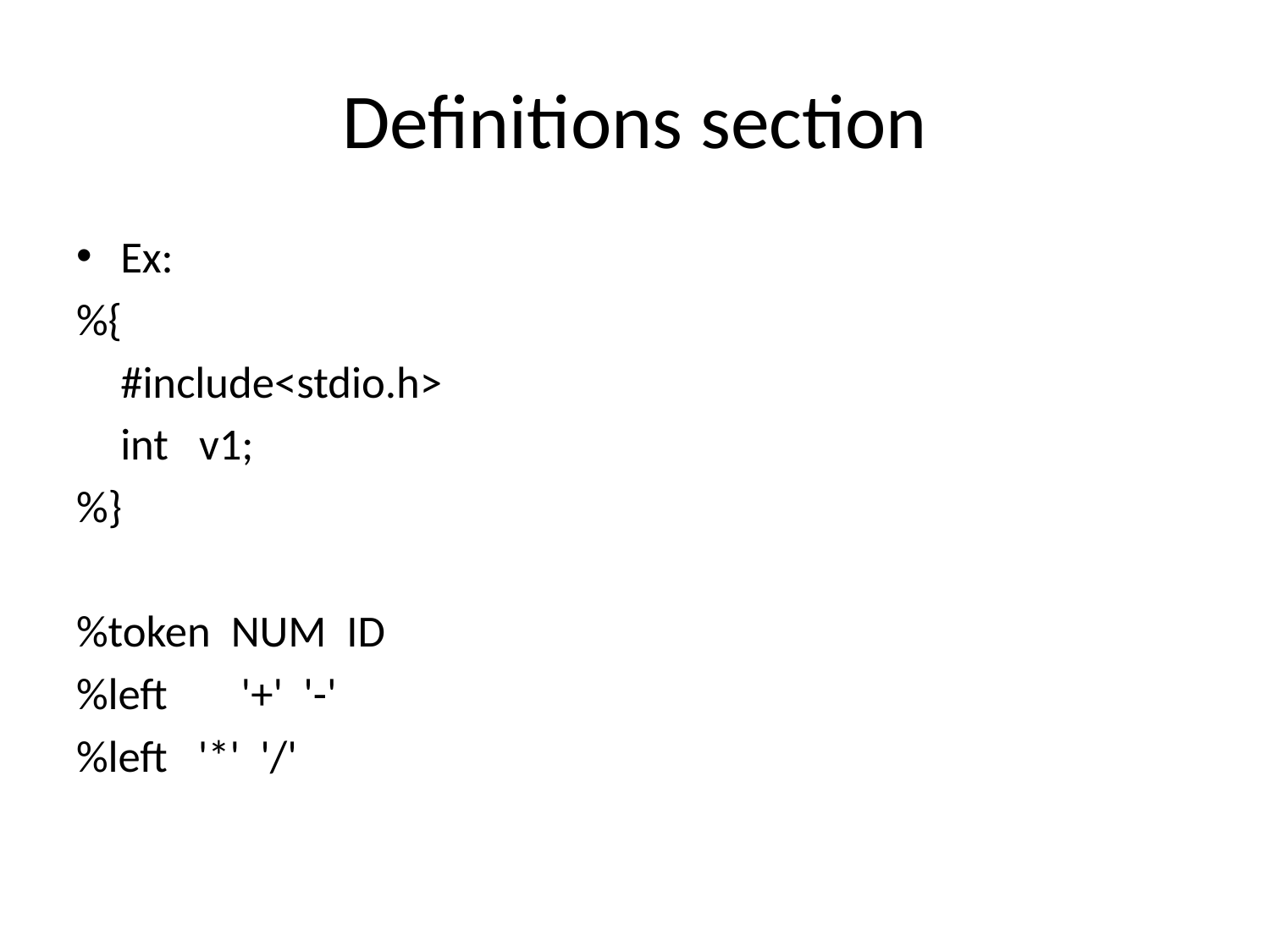

# Definitions section
Ex:
%{
	#include<stdio.h>
	int   v1;
%}

%token  NUM  ID
%left	  '+'  '-'
%left   '*'  '/'